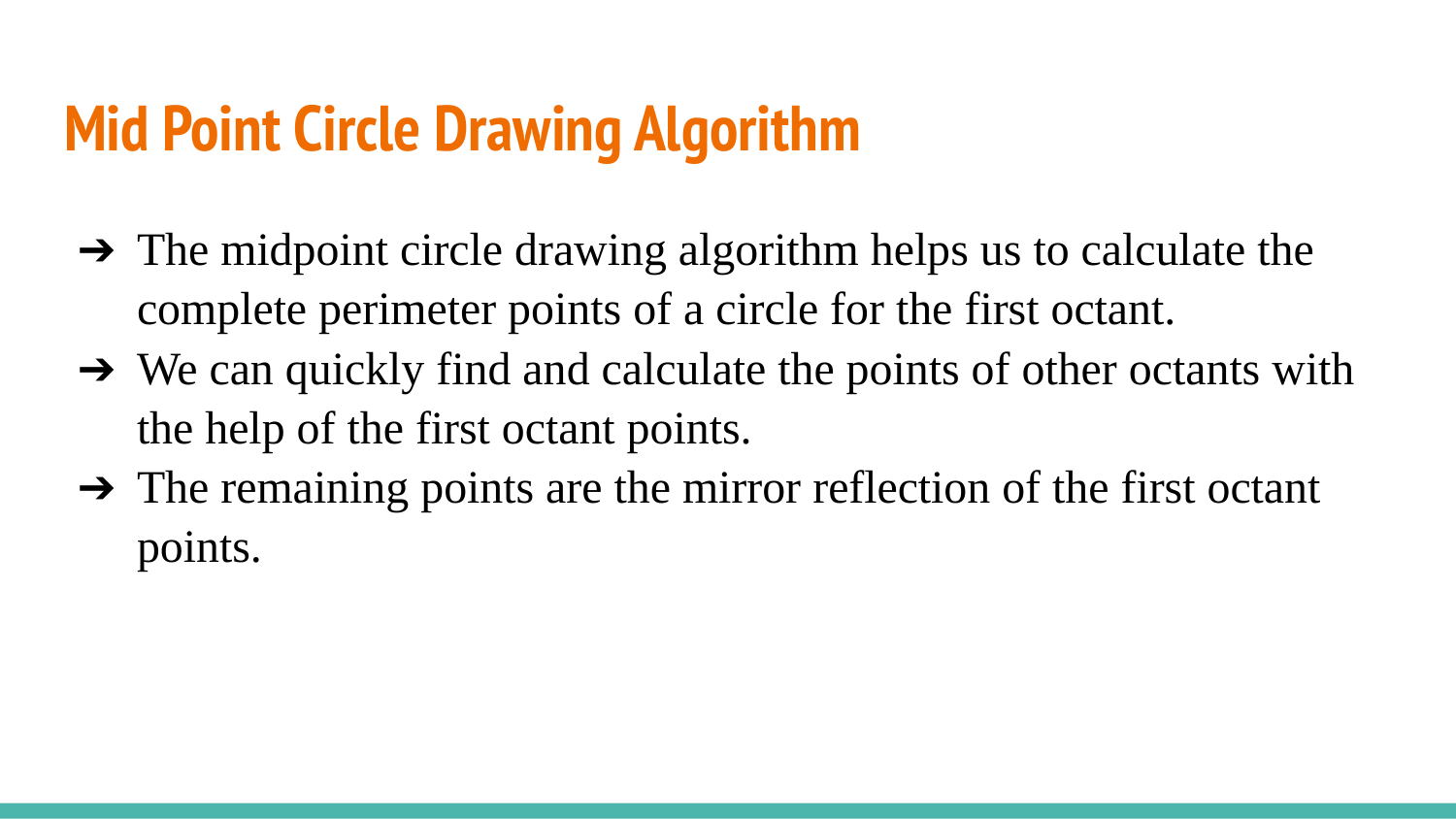

# Mid Point Circle Drawing Algorithm
The midpoint circle drawing algorithm helps us to calculate the complete perimeter points of a circle for the first octant.
We can quickly find and calculate the points of other octants with the help of the first octant points.
The remaining points are the mirror reflection of the first octant points.
3